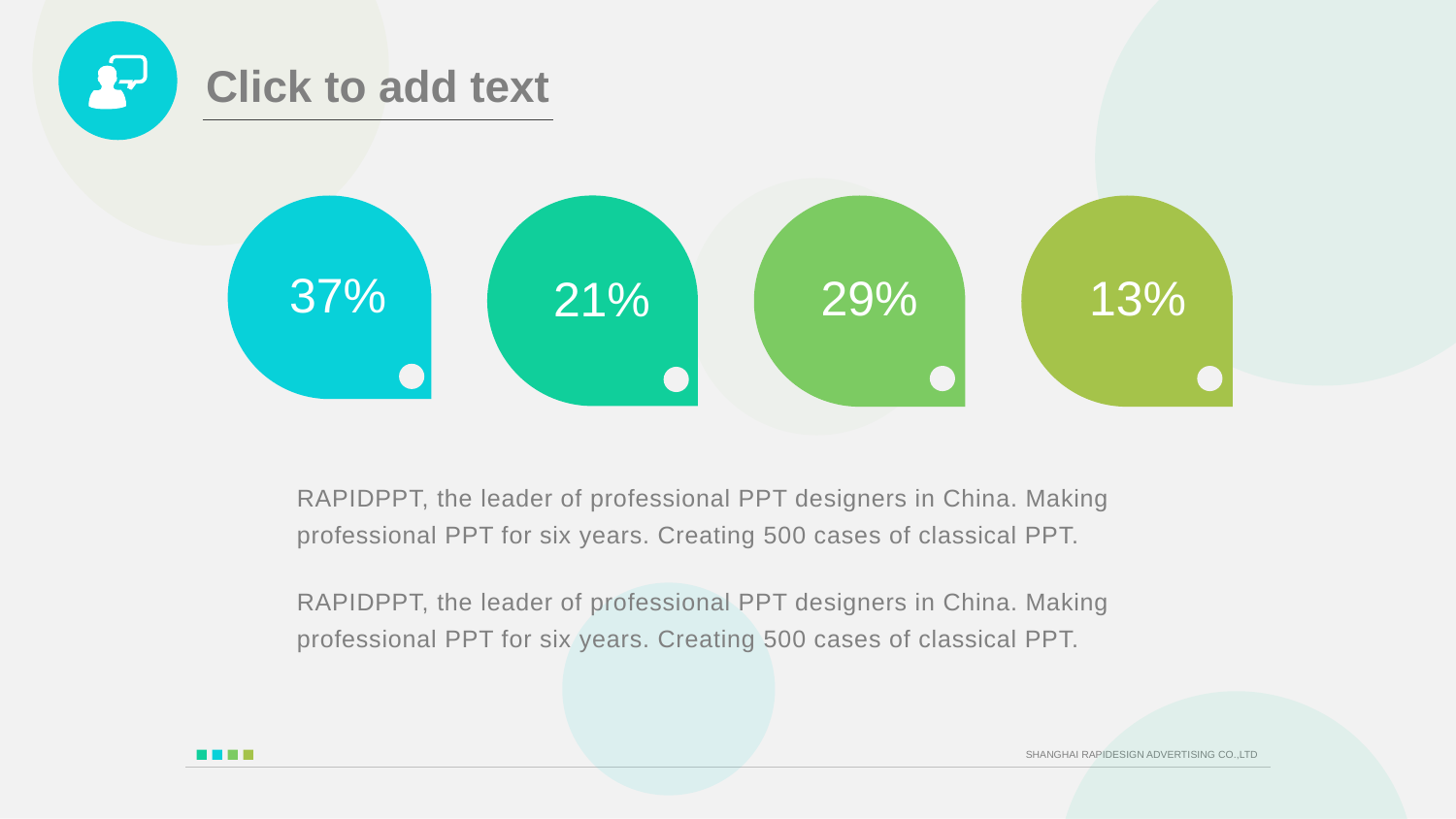

Click to add text

37%

21%

29%

13%

RAPIDPPT, the leader of professional PPT designers in China. Making
professional PPT for six years. Creating 500 cases of classical PPT.
RAPIDPPT, the leader of professional PPT designers in China. Making
professional PPT for six years. Creating 500 cases of classical PPT.

SHANGHAI RAPIDESIGN ADVERTISING CO.,LTD